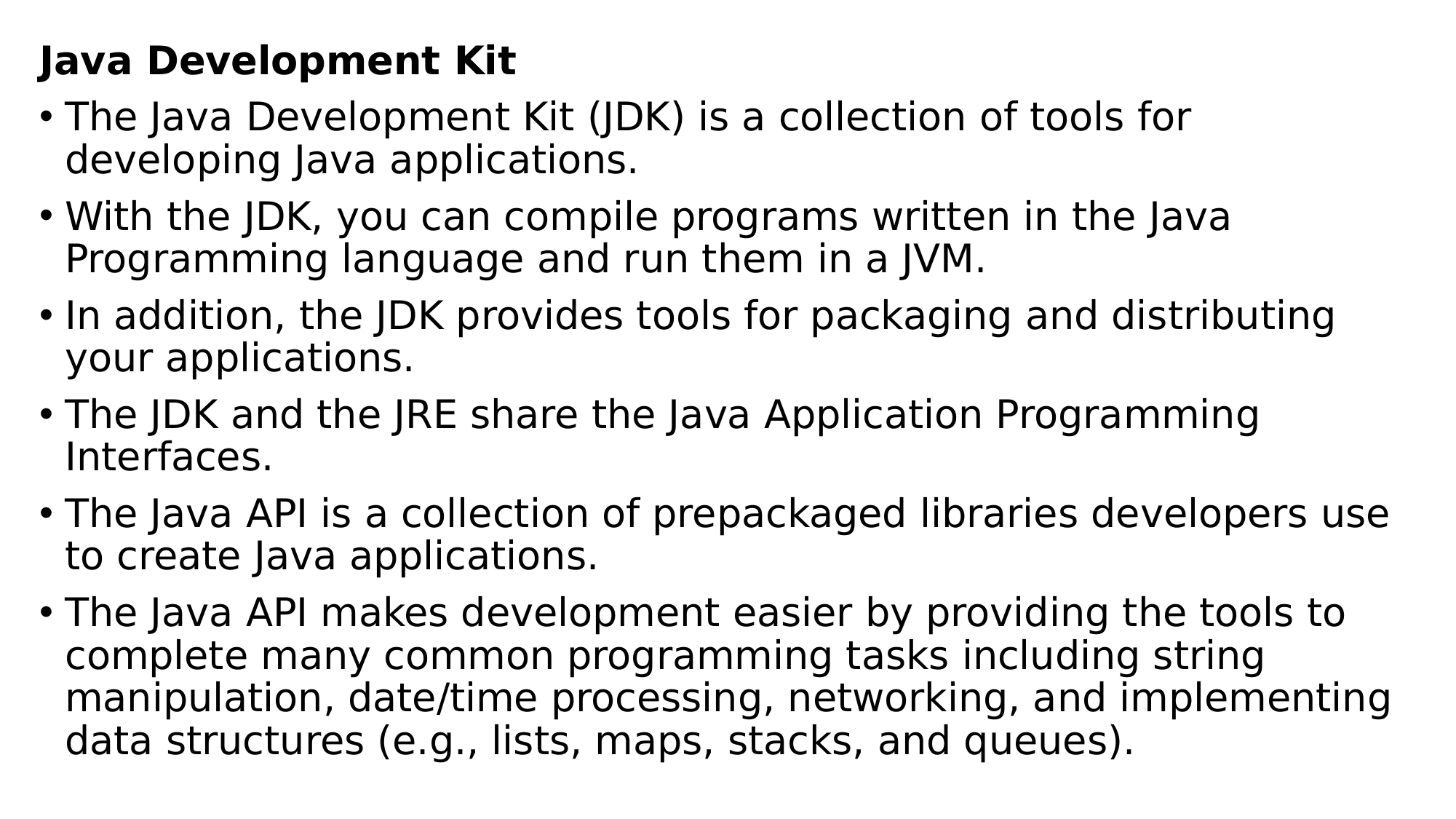

Java Development Kit
The Java Development Kit (JDK) is a collection of tools for developing Java applications.
With the JDK, you can compile programs written in the Java Programming language and run them in a JVM.
In addition, the JDK provides tools for packaging and distributing your applications.
The JDK and the JRE share the Java Application Programming Interfaces.
The Java API is a collection of prepackaged libraries developers use to create Java applications.
The Java API makes development easier by providing the tools to complete many common programming tasks including string manipulation, date/time processing, networking, and implementing data structures (e.g., lists, maps, stacks, and queues).